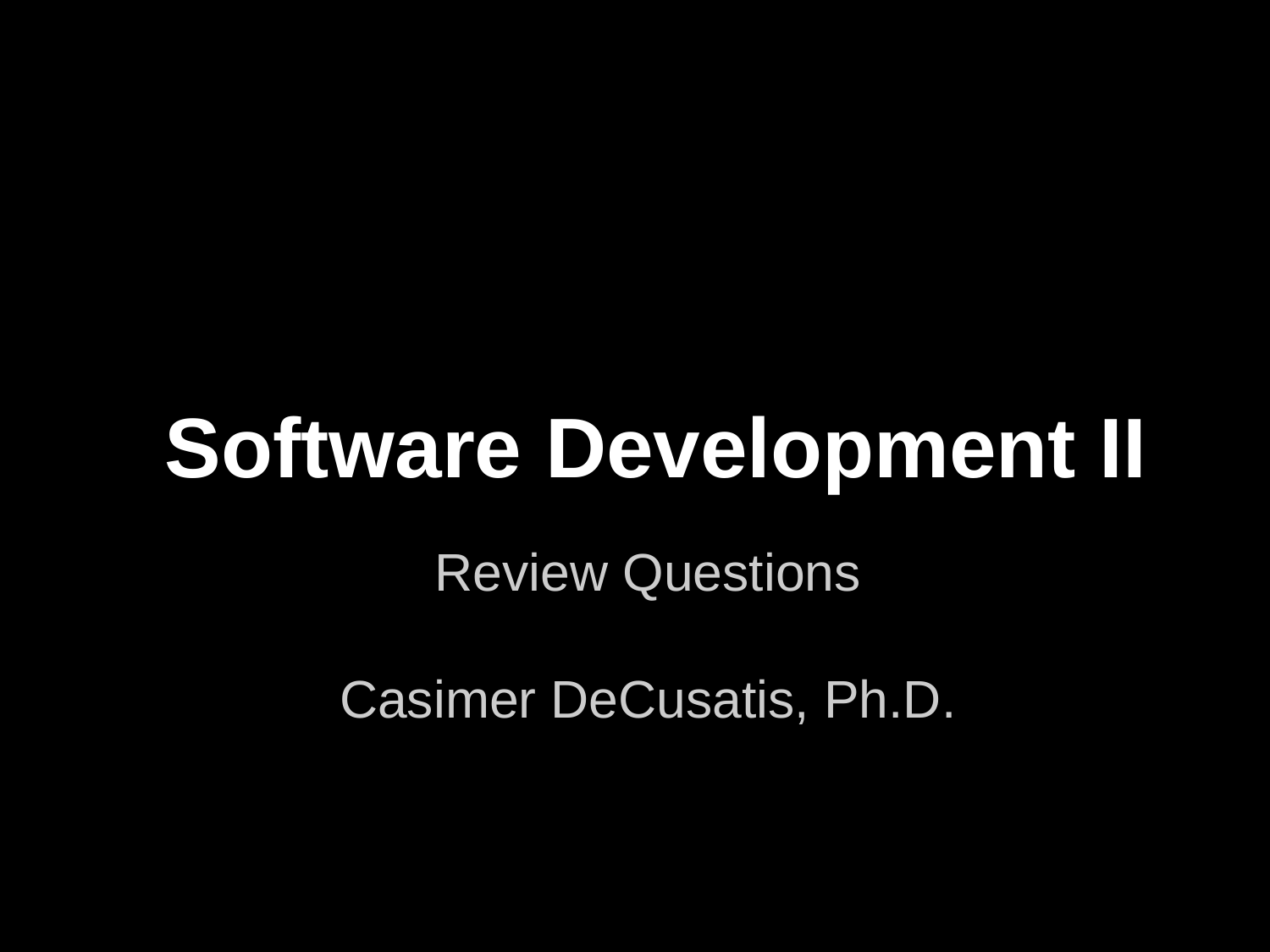

# Software Development II
Review Questions

Casimer DeCusatis, Ph.D.